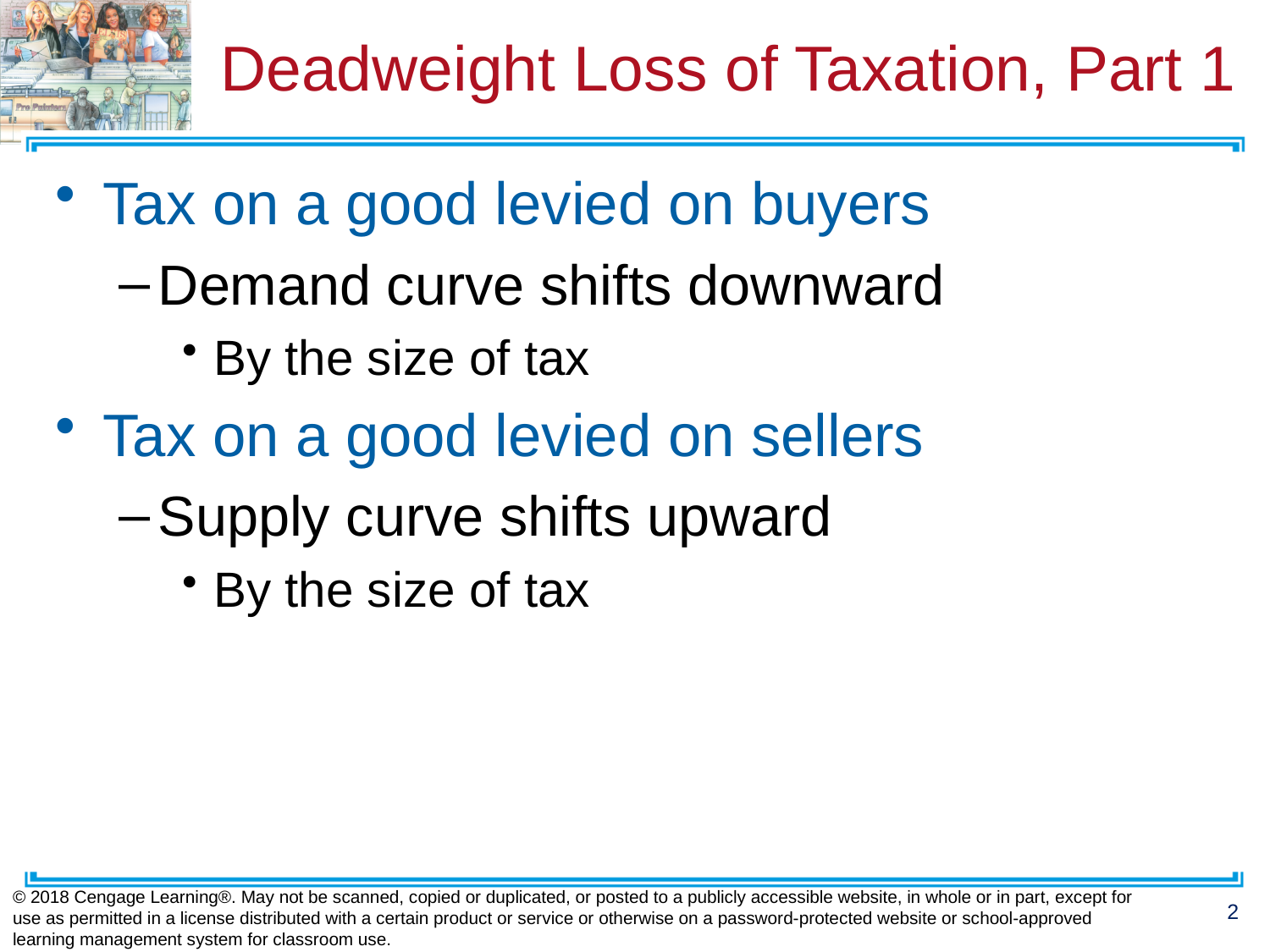

# Deadweight Loss of Taxation, Part 1
Tax on a good levied on buyers
Demand curve shifts downward
By the size of tax
Tax on a good levied on sellers
Supply curve shifts upward
By the size of tax
© 2018 Cengage Learning®. May not be scanned, copied or duplicated, or posted to a publicly accessible website, in whole or in part, except for use as permitted in a license distributed with a certain product or service or otherwise on a password-protected website or school-approved learning management system for classroom use.
2